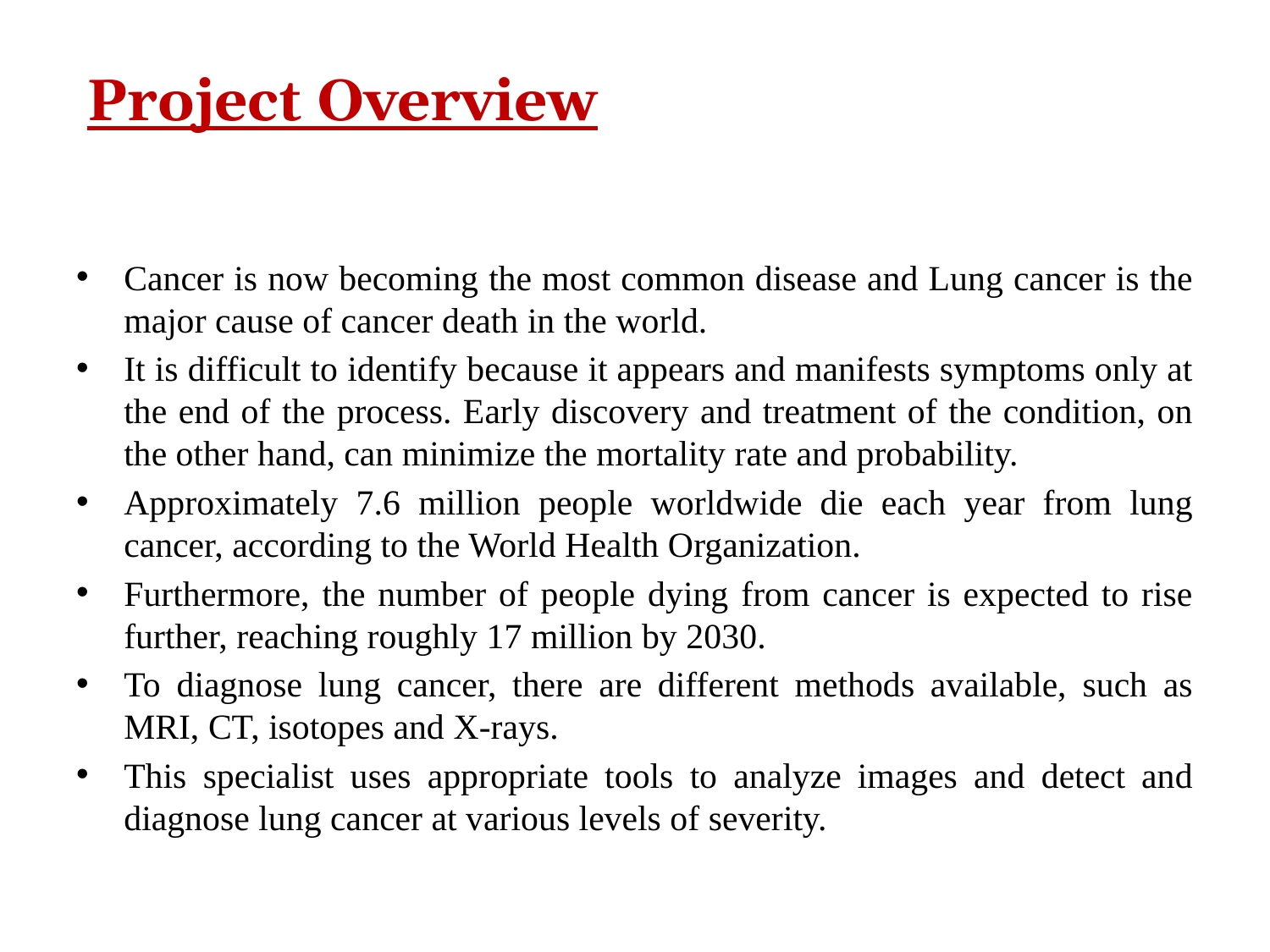

Project Overview
Cancer is now becoming the most common disease and Lung cancer is the major cause of cancer death in the world.
It is difficult to identify because it appears and manifests symptoms only at the end of the process. Early discovery and treatment of the condition, on the other hand, can minimize the mortality rate and probability.
Approximately 7.6 million people worldwide die each year from lung cancer, according to the World Health Organization.
Furthermore, the number of people dying from cancer is expected to rise further, reaching roughly 17 million by 2030.
To diagnose lung cancer, there are different methods available, such as MRI, CT, isotopes and X-rays.
This specialist uses appropriate tools to analyze images and detect and diagnose lung cancer at various levels of severity.